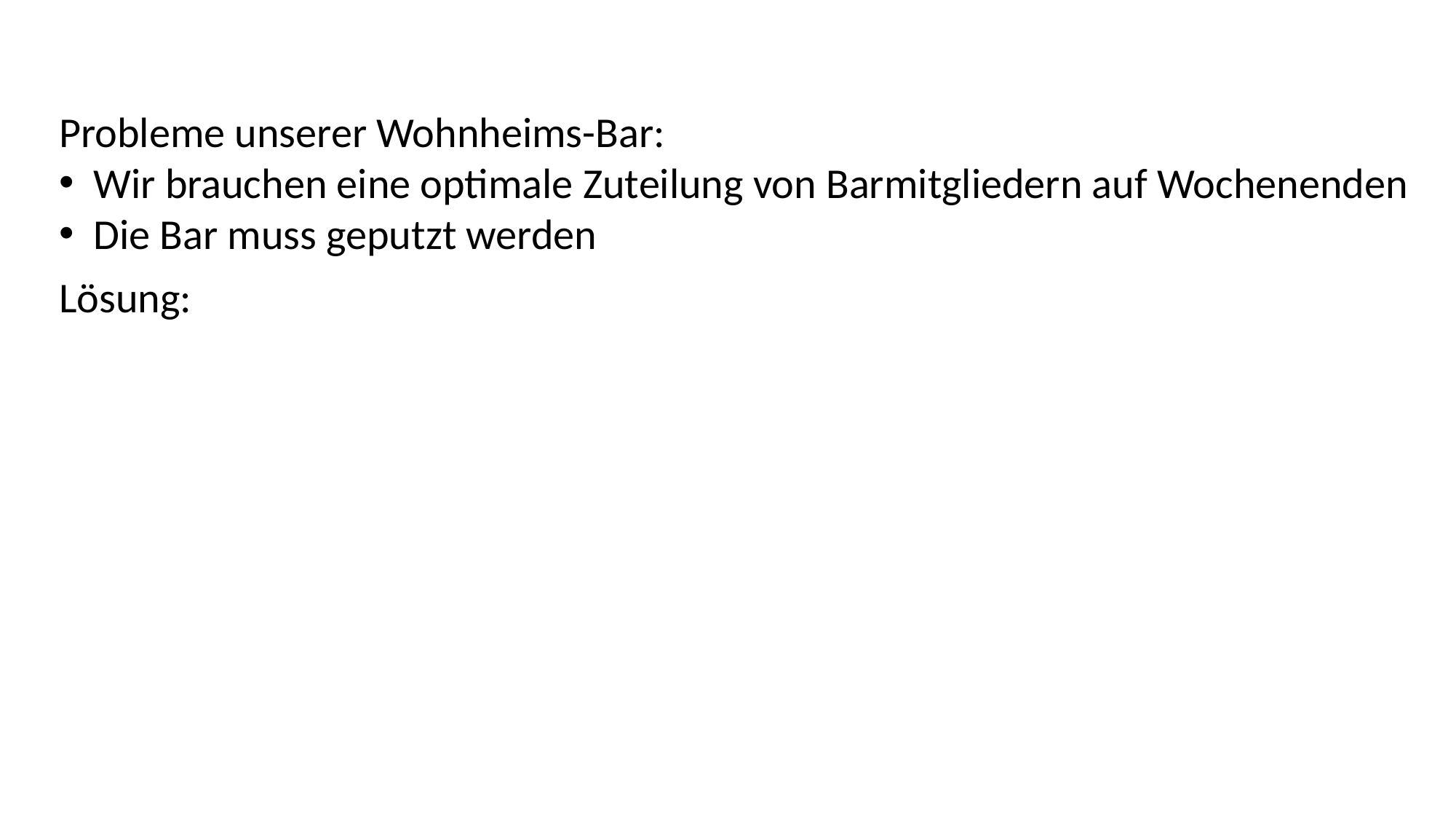

Probleme unserer Wohnheims-Bar:
Wir brauchen eine optimale Zuteilung von Barmitgliedern auf Wochenenden
Die Bar muss geputzt werden
Lösung: